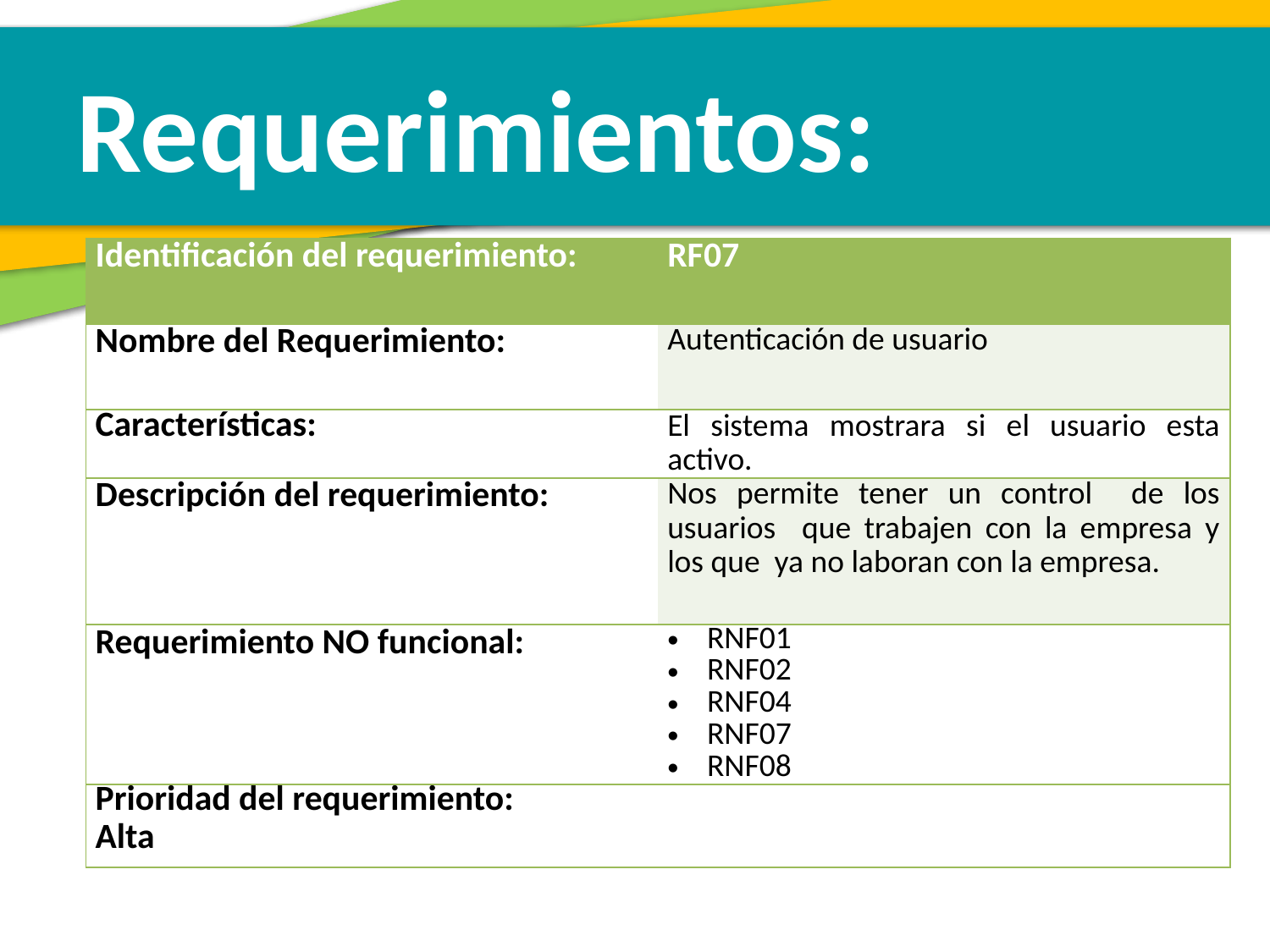

Requerimientos:
| Identificación del requerimiento: | RF07 |
| --- | --- |
| Nombre del Requerimiento: | Autenticación de usuario |
| Características: | El sistema mostrara si el usuario esta activo. |
| Descripción del requerimiento: | Nos permite tener un control de los usuarios que trabajen con la empresa y los que ya no laboran con la empresa. |
| Requerimiento NO funcional: | RNF01 RNF02 RNF04 RNF07 RNF08 |
| Prioridad del requerimiento: Alta |  |